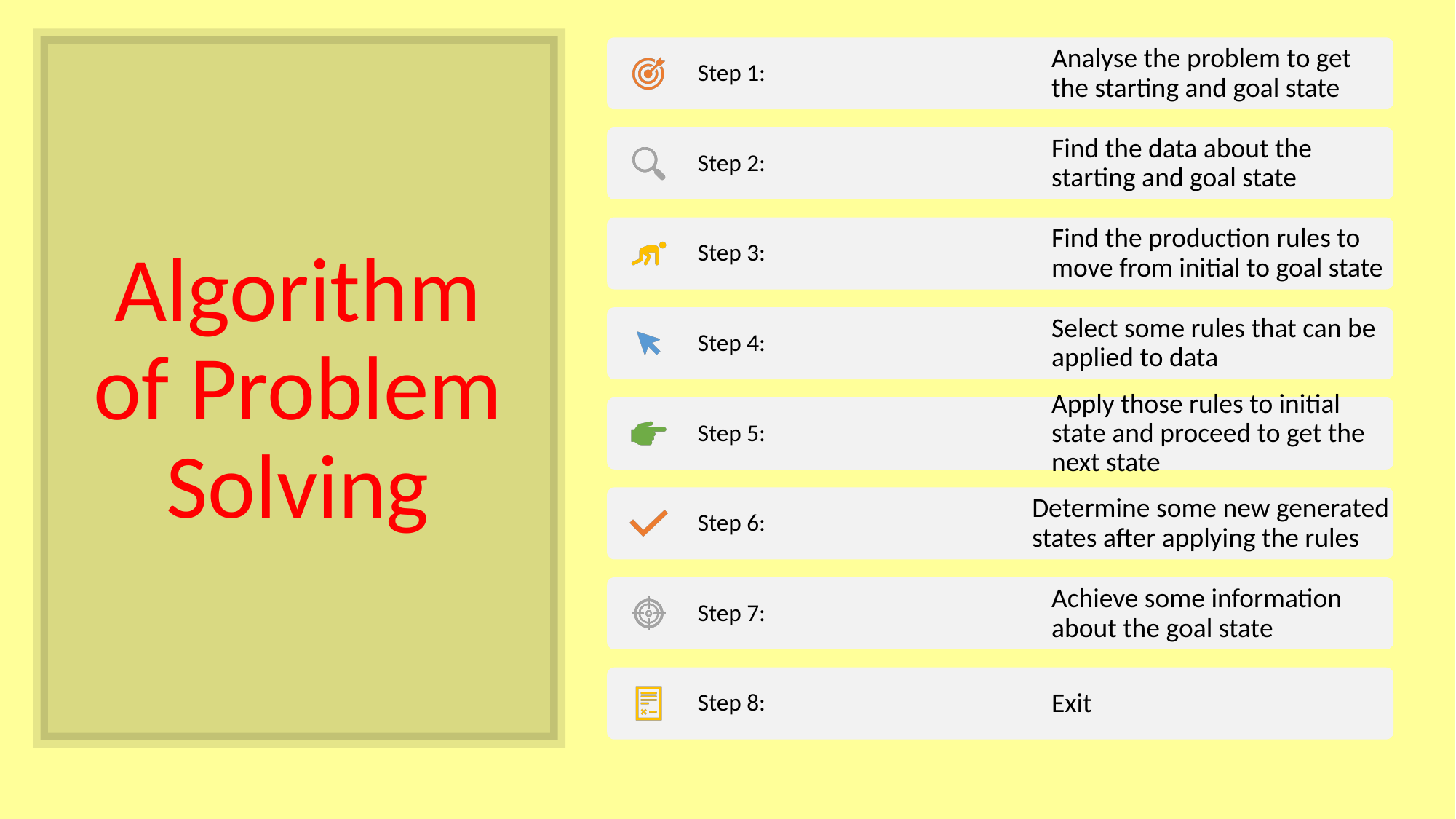

Step 1:
Analyse the problem to get the starting and goal state
Step 2:
Find the data about the starting and goal state
Step 3:
Find the production rules to move from initial to goal state
Step 4:
Select some rules that can be applied to data
Step 5:
Apply those rules to initial state and proceed to get the next state
Step 6:
Determine some new generated states after applying the rules
Step 7:
Achieve some information about the goal state
Step 8:
Exit
# Algorithm of Problem Solving